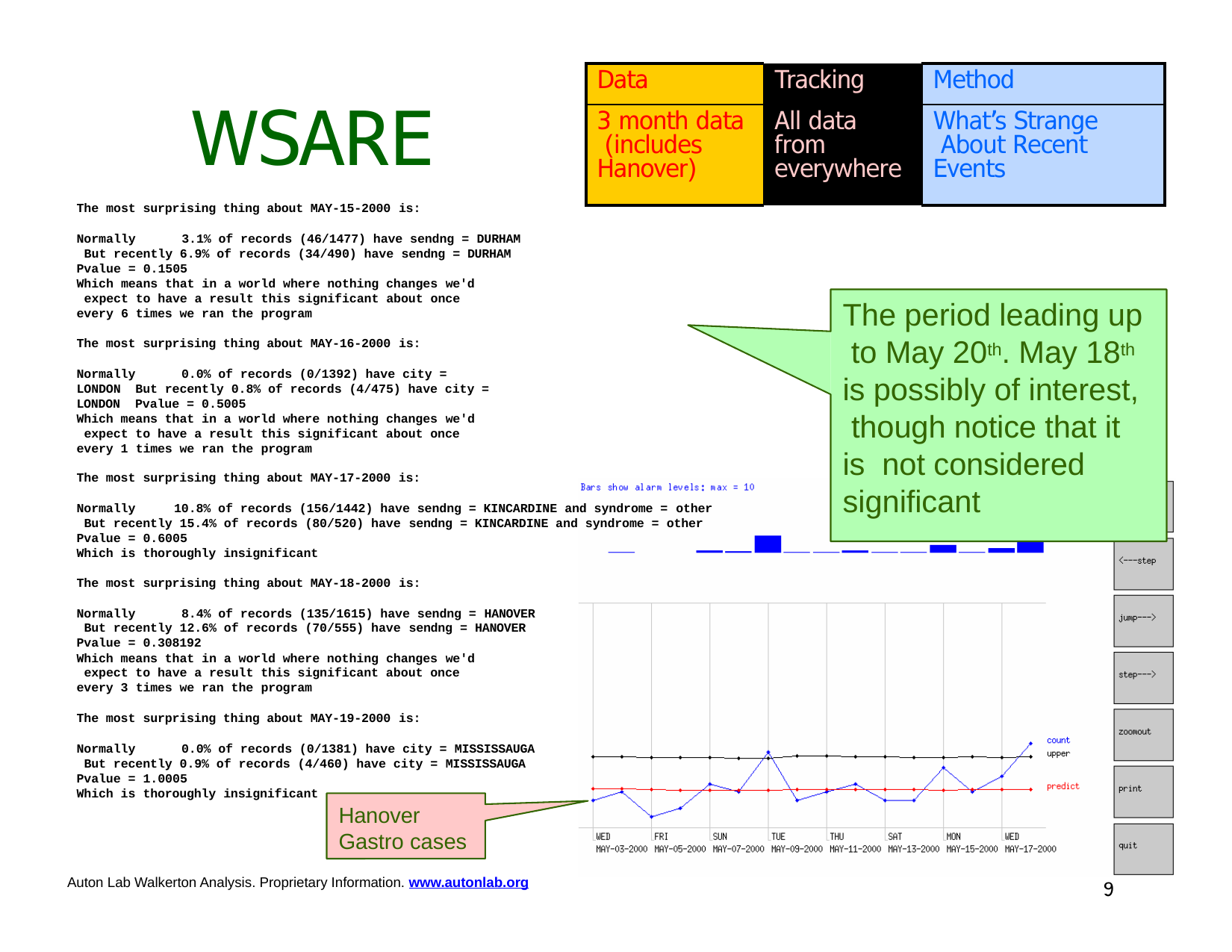

| Data | Tracking | Method |
| --- | --- | --- |
| 3 month data (includes Hanover) | All data from everywhere | What’s Strange About Recent Events |
# WSARE
The most surprising thing about MAY-15-2000 is:

Normally	3.1% of records (46/1477) have sendng = DURHAM  But recently 6.9% of records (34/490) have sendng = DURHAM  Pvalue = 0.1505
Which means that in a world where nothing changes we'd  expect to have a result this significant about once  every 6 times we ran the program

The period leading up  to May 20th. May 18th  is possibly of interest,  though notice that it is  not considered  significant
The most surprising thing about MAY-16-2000 is:

Normally	0.0% of records (0/1392) have city = LONDON  But recently 0.8% of records (4/475) have city = LONDON  Pvalue = 0.5005
Which means that in a world where nothing changes we'd  expect to have a result this significant about once  every 1 times we ran the program
The most surprising thing about MAY-17-2000 is:

Normally	10.8% of records (156/1442) have sendng = KINCARDINE and syndrome = other  But recently 15.4% of records (80/520) have sendng = KINCARDINE and syndrome = other  Pvalue = 0.6005
Which is thoroughly insignificant

The most surprising thing about MAY-18-2000 is:

Normally	8.4% of records (135/1615) have sendng = HANOVER  But recently 12.6% of records (70/555) have sendng = HANOVER  Pvalue = 0.308192
Which means that in a world where nothing changes we'd  expect to have a result this significant about once  every 3 times we ran the program

The most surprising thing about MAY-19-2000 is:

Normally	0.0% of records (0/1381) have city = MISSISSAUGA  But recently 0.9% of records (4/460) have city = MISSISSAUGA  Pvalue = 1.0005
Which is thoroughly insignificant
Hanover  Gastro cases

59
Auton Lab Walkerton Analysis. Proprietary Information. www.autonlab.org